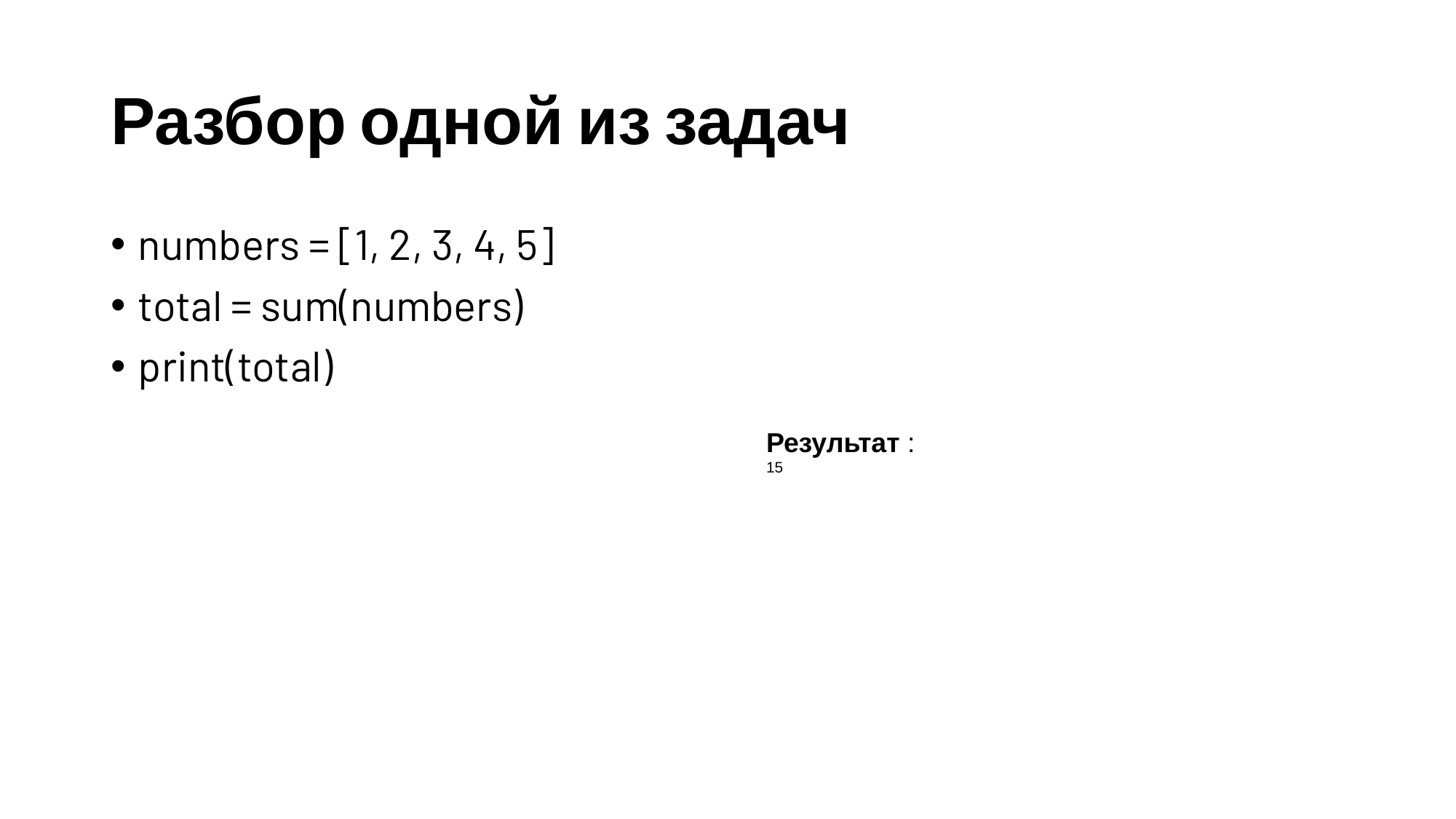

# Разбор одной из задач
numbers = [1, 2, 3, 4, 5]
total = sum(numbers)
print(total)

Результат :
15